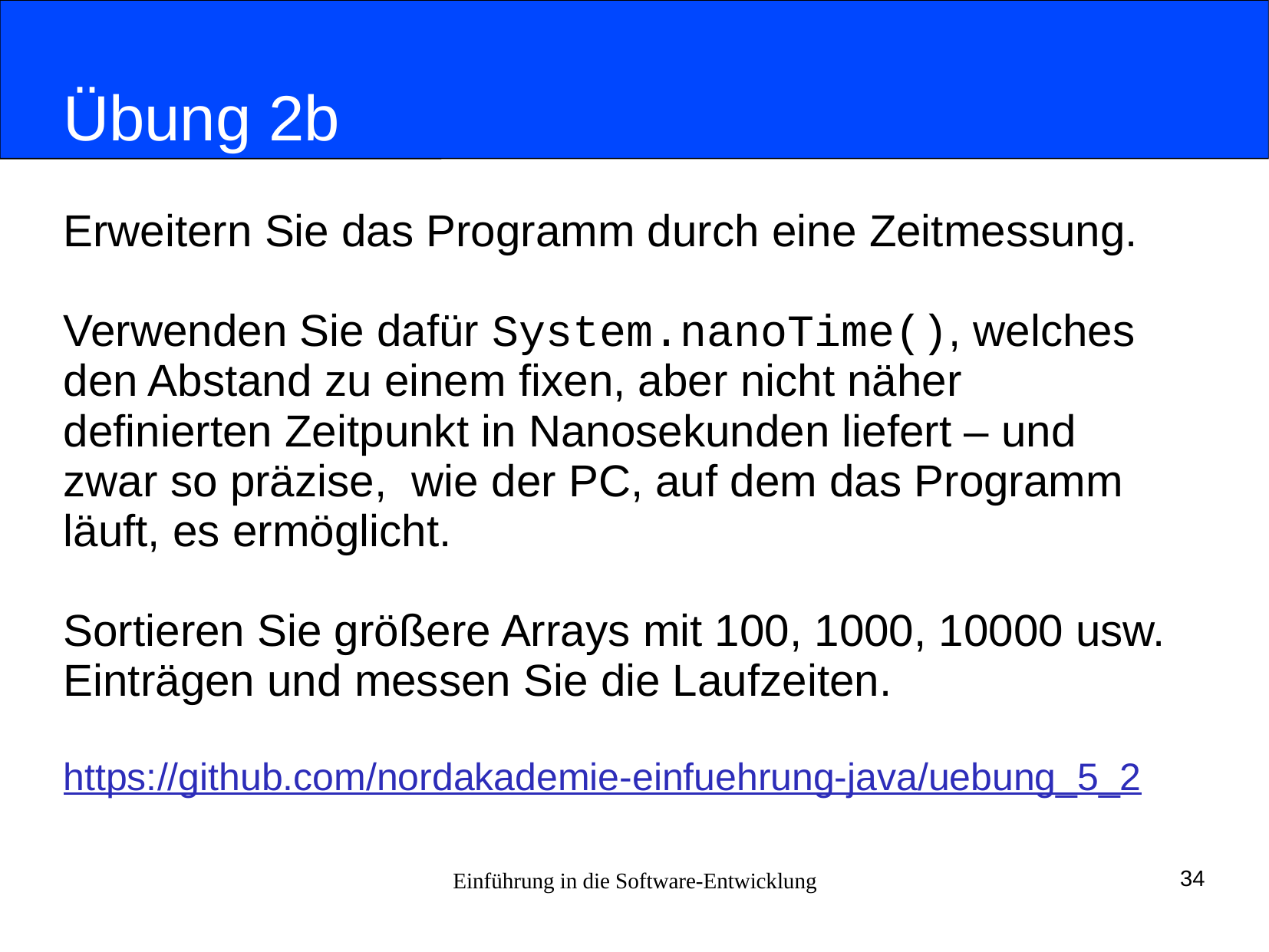

# Übung 2b
Erweitern Sie das Programm durch eine Zeitmessung.

Verwenden Sie dafür System.nanoTime(), welches
den Abstand zu einem fixen, aber nicht näher
definierten Zeitpunkt in Nanosekunden liefert – und
zwar so präzise,  wie der PC, auf dem das Programm
läuft, es ermöglicht.

Sortieren Sie größere Arrays mit 100, 1000, 10000 usw.
Einträgen und messen Sie die Laufzeiten.

https://github.com/nordakademie-einfuehrung-java/uebung_5_2

Einführung in die Software-Entwicklung
34